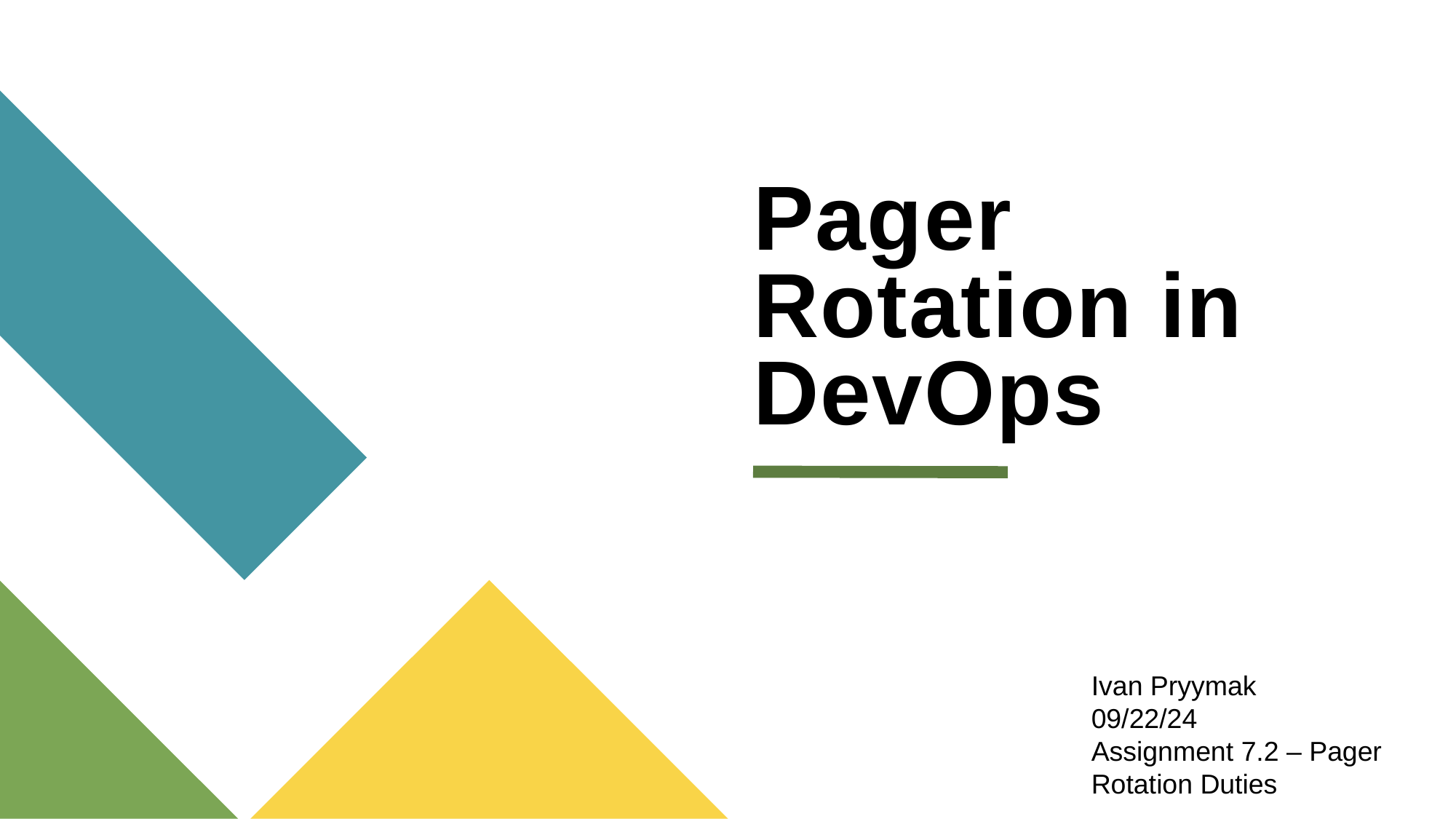

# Pager Rotation in DevOps
Ivan Pryymak
09/22/24
Assignment 7.2 – Pager Rotation Duties